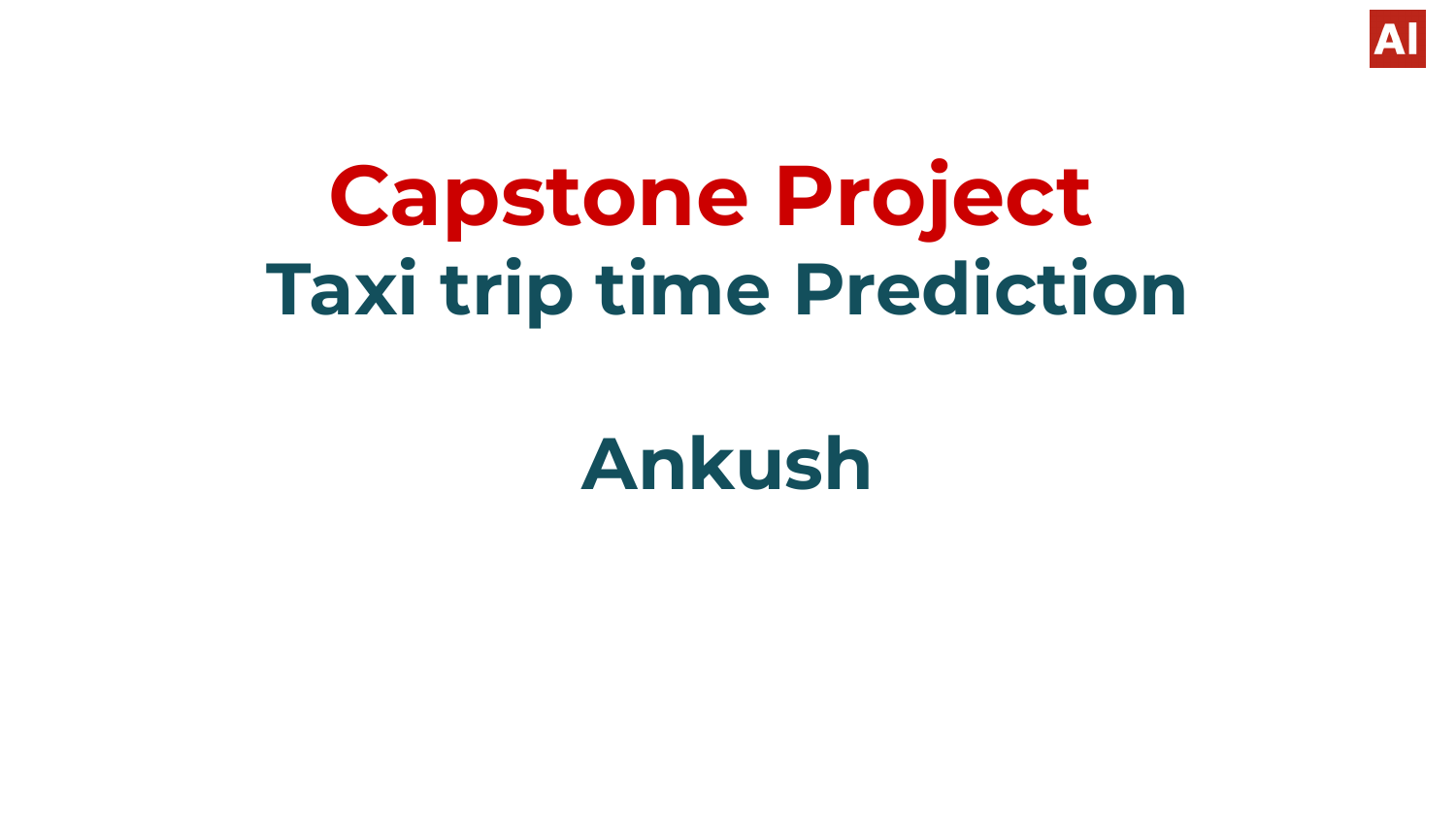

# Capstone Project
Taxi trip time Prediction

Ankush